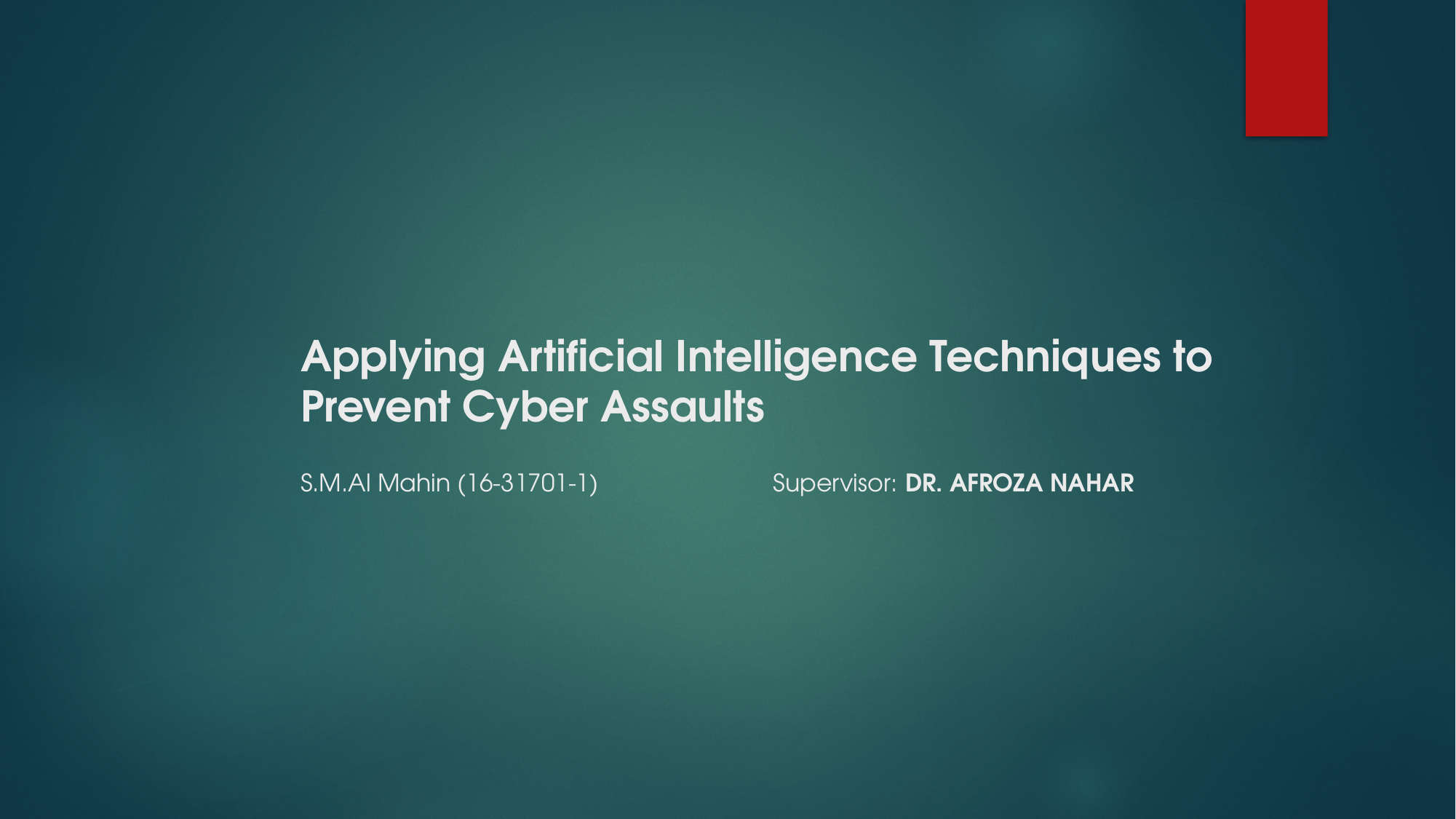

# Applying Artificial Intelligence Techniques to Prevent Cyber Assaults S.M.Al Mahin (16-31701-1)                          Supervisor: DR. AFROZA NAHAR